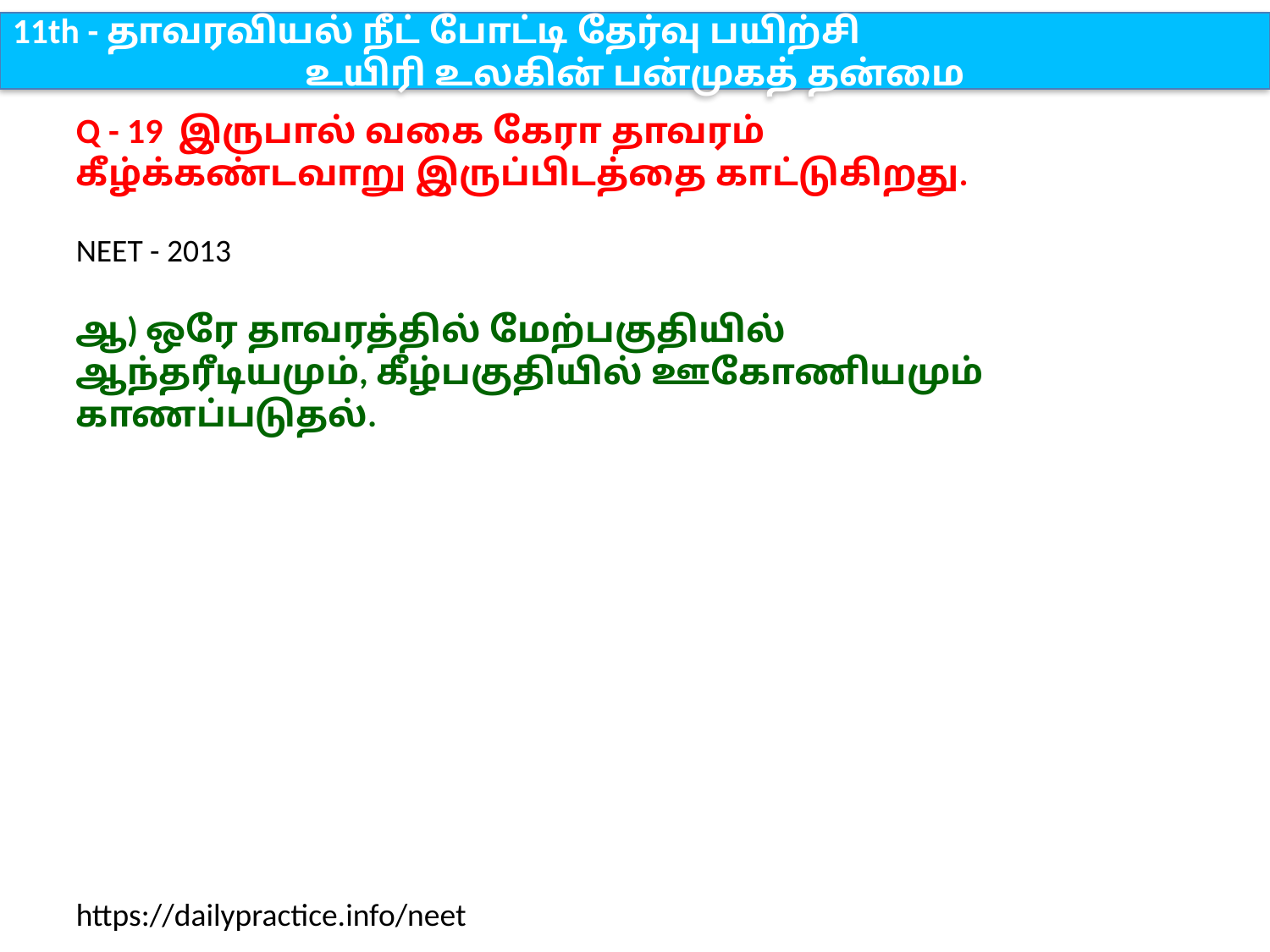

11th - தாவரவியல் நீட் போட்டி தேர்வு பயிற்சி
உயிரி உலகின் பன்முகத் தன்மை

Q - 19  இருபால் வகை கேரா தாவரம் கீழ்க்கண்டவாறு இருப்பிடத்தை காட்டுகிறது.

NEET - 2013

ஆ) ஒரே தாவரத்தில் மேற்பகுதியில் ஆந்தரீடியமும், கீழ்பகுதியில் ஊகோணியமும் காணப்படுதல்.
https://dailypractice.info/neet